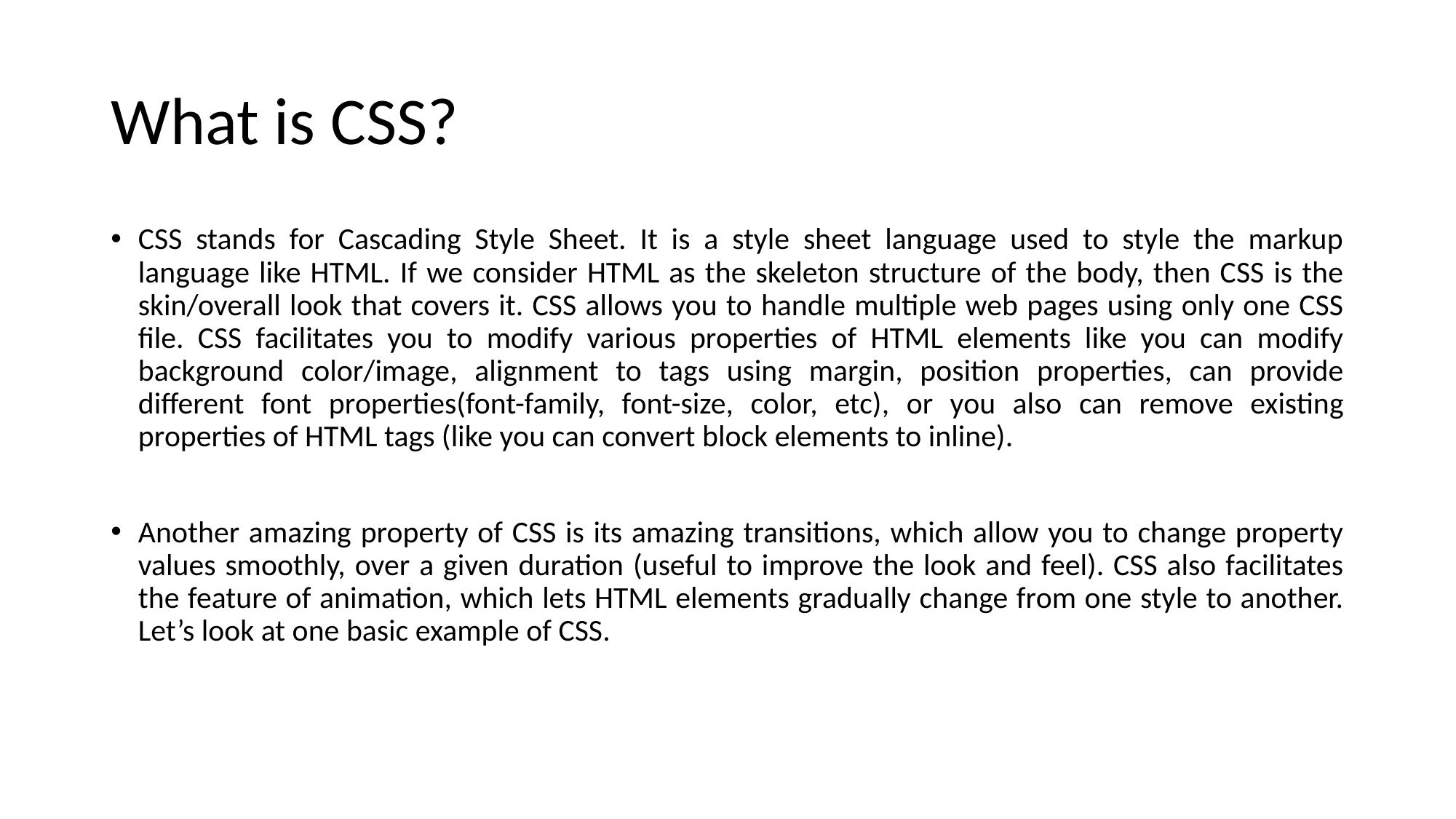

# What is CSS?
CSS stands for Cascading Style Sheet. It is a style sheet language used to style the markup language like HTML. If we consider HTML as the skeleton structure of the body, then CSS is the skin/overall look that covers it. CSS allows you to handle multiple web pages using only one CSS file. CSS facilitates you to modify various properties of HTML elements like you can modify background color/image, alignment to tags using margin, position properties, can provide different font properties(font-family, font-size, color, etc), or you also can remove existing properties of HTML tags (like you can convert block elements to inline).

Another amazing property of CSS is its amazing transitions, which allow you to change property values smoothly, over a given duration (useful to improve the look and feel). CSS also facilitates the feature of animation, which lets HTML elements gradually change from one style to another. Let’s look at one basic example of CSS.